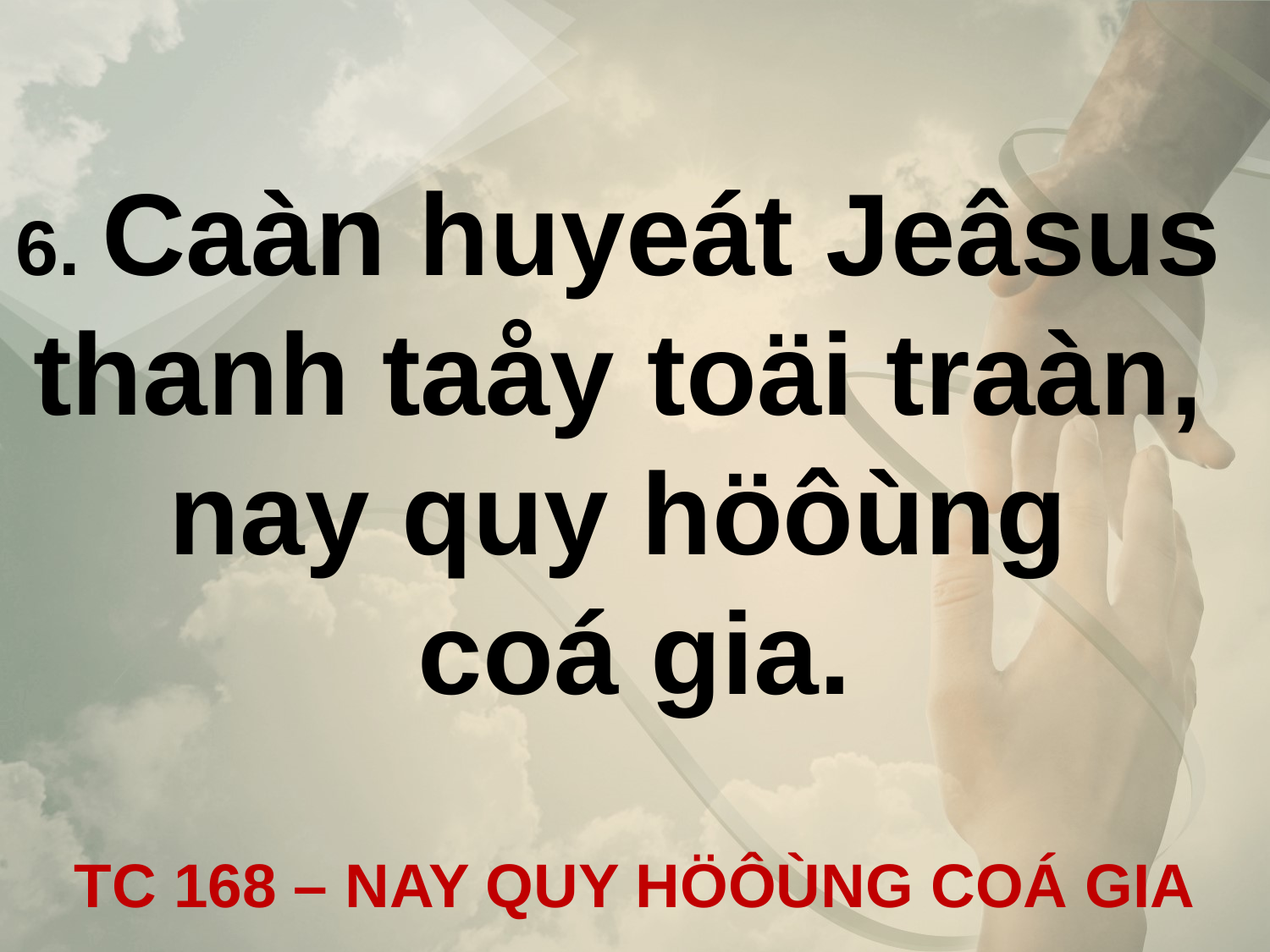

6. Caàn huyeát Jeâsus
thanh taåy toäi traàn,
nay quy höôùng
coá gia.
TC 168 – NAY QUY HÖÔÙNG COÁ GIA